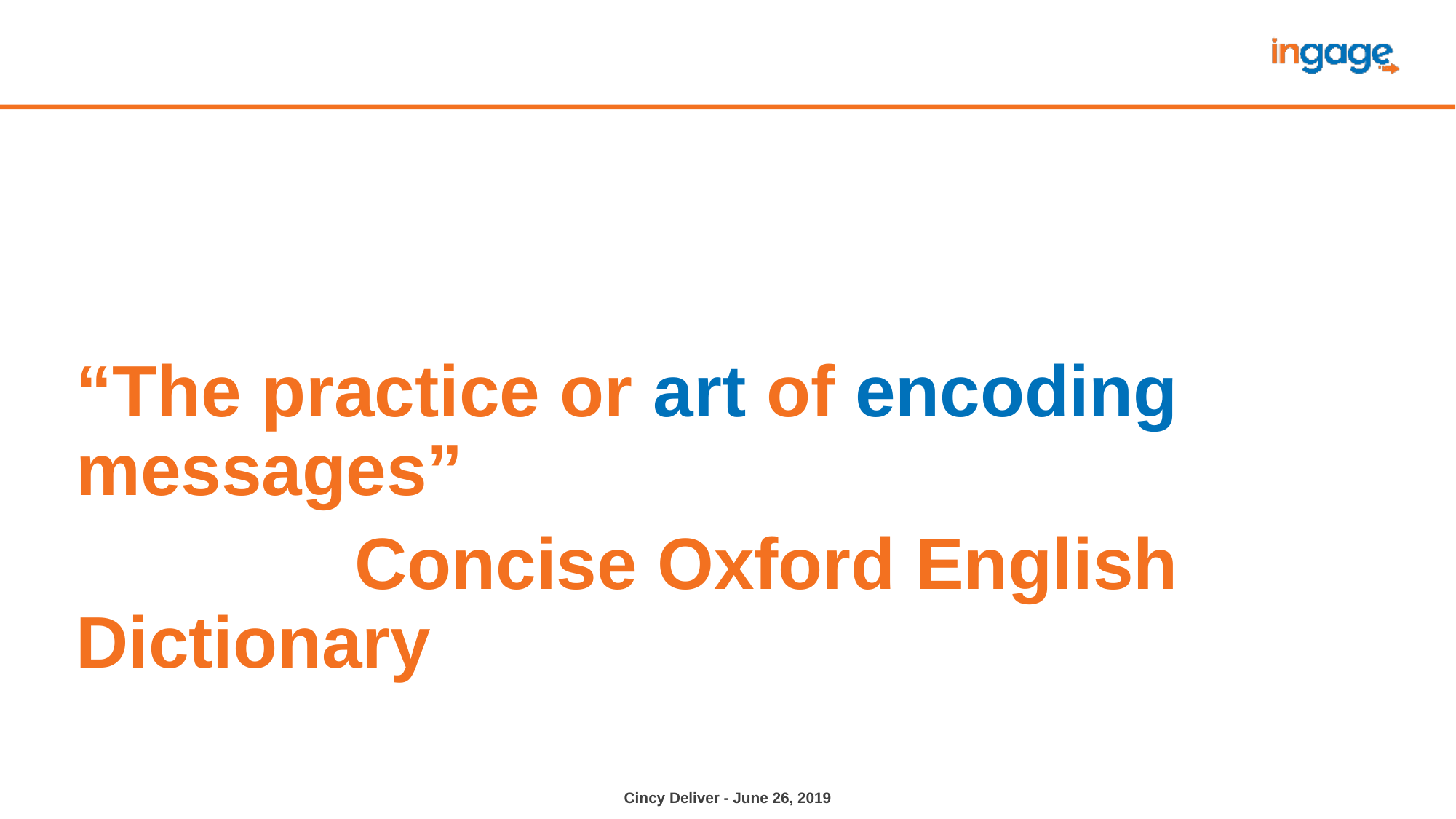

“The practice or art of encoding messages”
		   Concise Oxford English Dictionary
Cincy Deliver - June 26, 2019